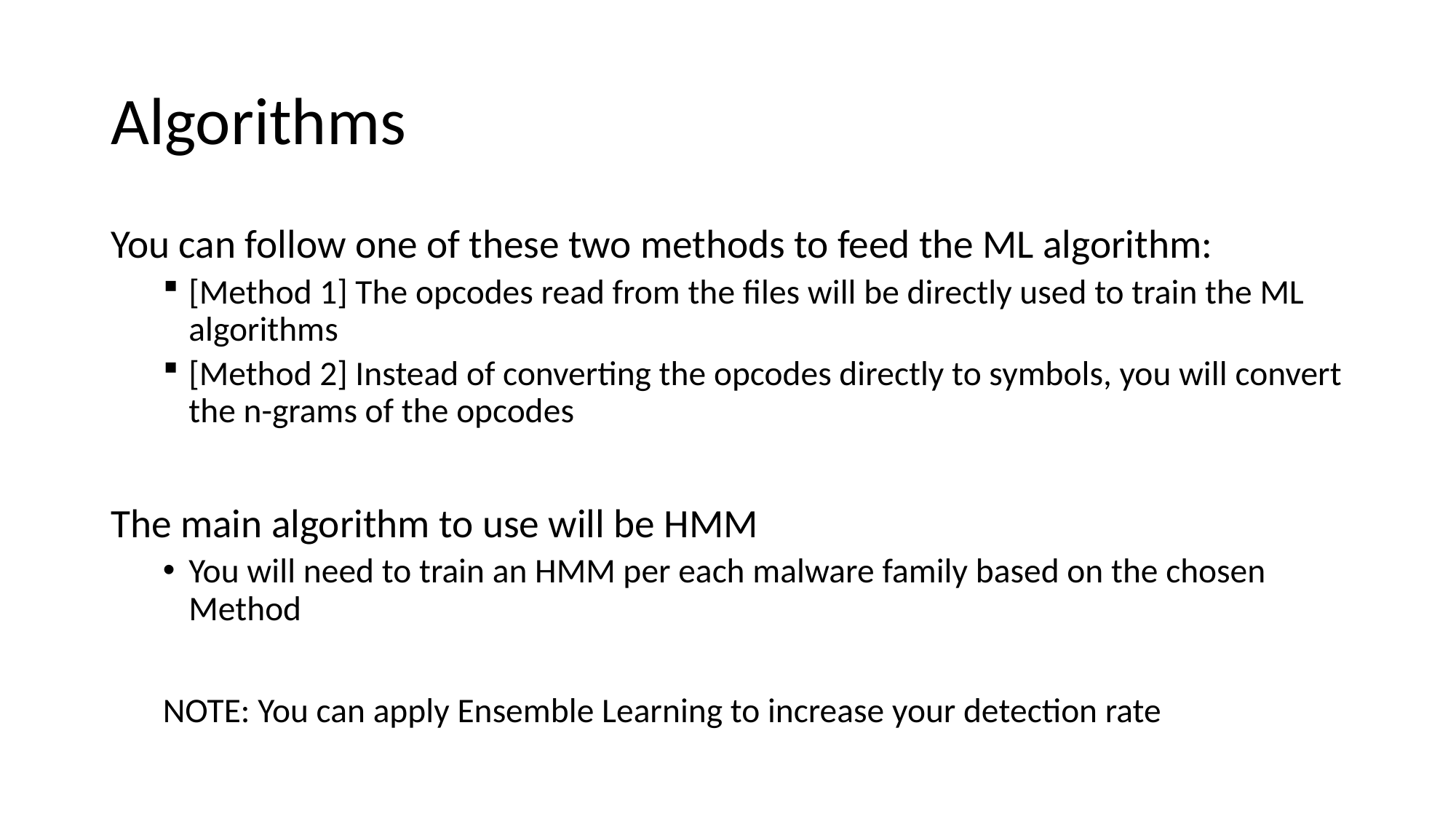

# Algorithms
You can follow one of these two methods to feed the ML algorithm:
[Method 1] The opcodes read from the files will be directly used to train the ML algorithms
[Method 2] Instead of converting the opcodes directly to symbols, you will convert the n-grams of the opcodes

The main algorithm to use will be HMM
You will need to train an HMM per each malware family based on the chosen Method

NOTE: You can apply Ensemble Learning to increase your detection rate